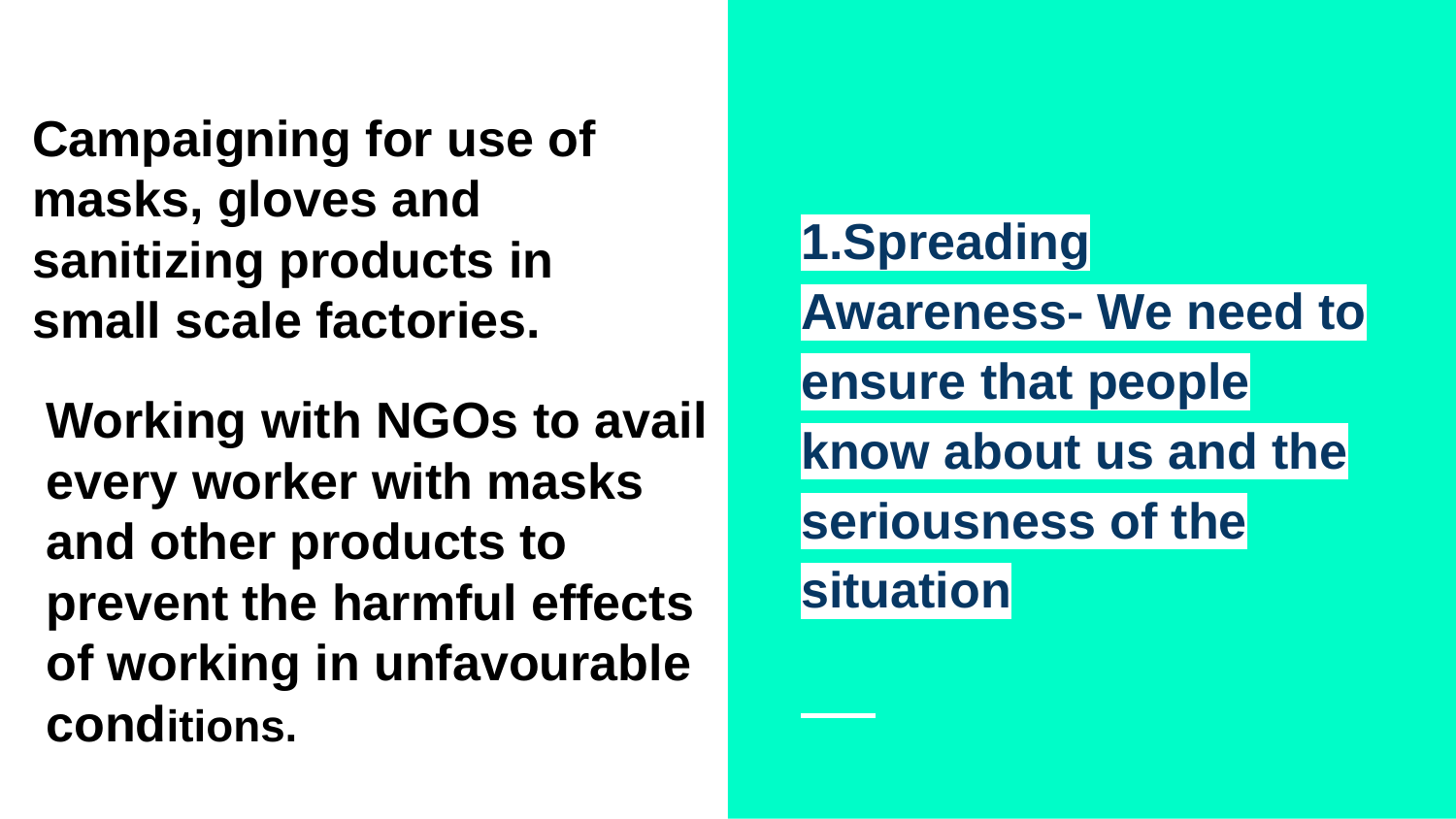

#
Campaigning for use of masks, gloves and sanitizing products in small scale factories.
1.Spreading Awareness- We need to ensure that people know about us and the seriousness of the situation
Working with NGOs to avail every worker with masks and other products to prevent the harmful effects of working in unfavourable conditions.